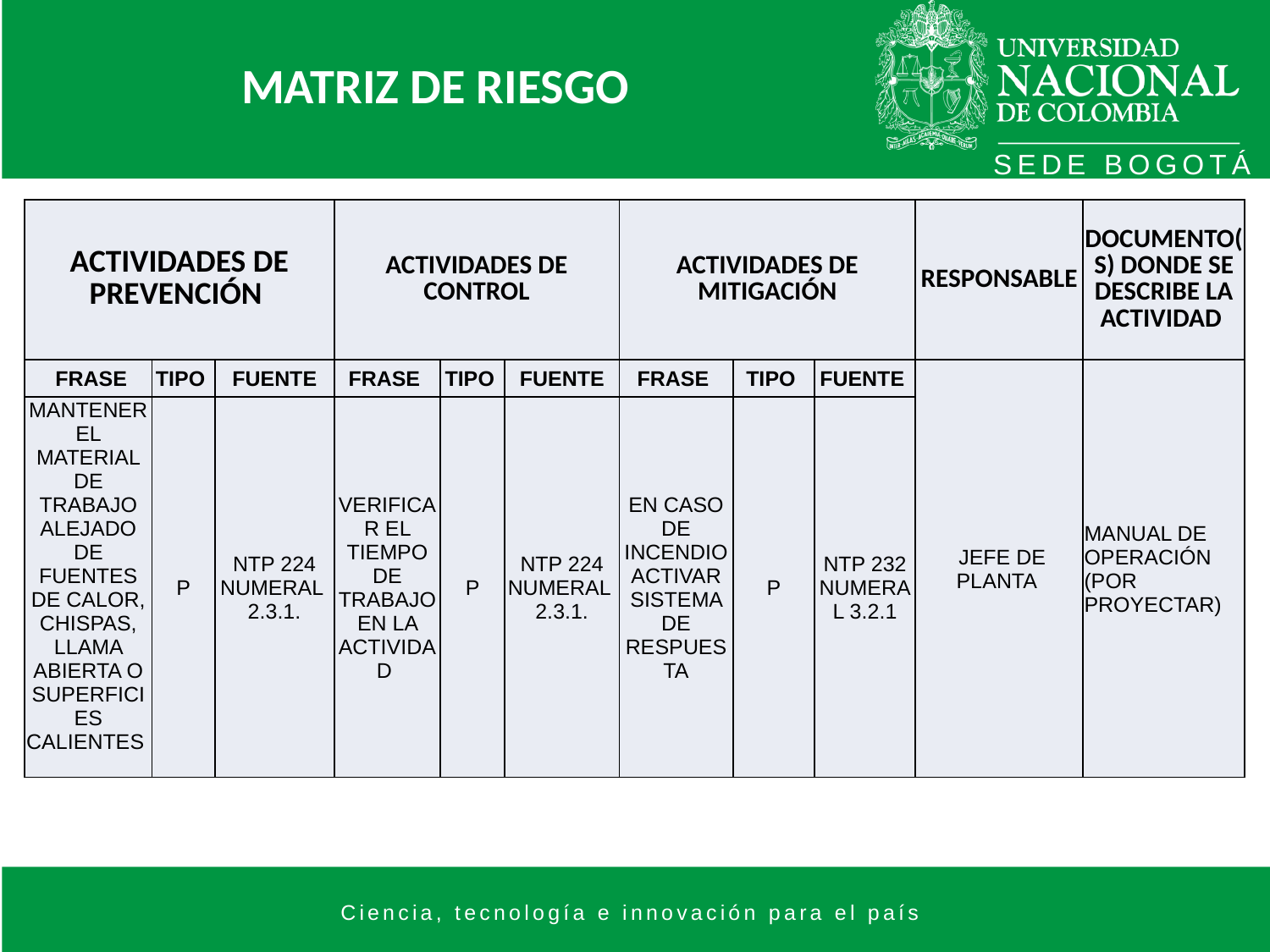

# MATRIZ DE RIESGO
| ACTIVIDADES DE PREVENCIÓN |  |  | ACTIVIDADES DE CONTROL |  |  | ACTIVIDADES DE MITIGACIÓN |  |  | RESPONSABLE | DOCUMENTO(S) DONDE SE DESCRIBE LA ACTIVIDAD |
| --- | --- | --- | --- | --- | --- | --- | --- | --- | --- | --- |
| FRASE | TIPO | FUENTE | FRASE | TIPO | FUENTE | FRASE | TIPO | FUENTE | JEFE DE PLANTA | MANUAL DE OPERACIÓN (POR PROYECTAR) |
| MANTENER EL MATERIAL DE TRABAJO ALEJADO DE FUENTES DE CALOR, CHISPAS, LLAMA ABIERTA O SUPERFICIES CALIENTES | P | NTP 224 NUMERAL 2.3.1. | VERIFICAR EL TIEMPO DE TRABAJO EN LA ACTIVIDAD | P | NTP 224 NUMERAL 2.3.1. | EN CASO DE INCENDIO ACTIVAR SISTEMA DE RESPUESTA | P | NTP 232 NUMERAL 3.2.1 |  |  |